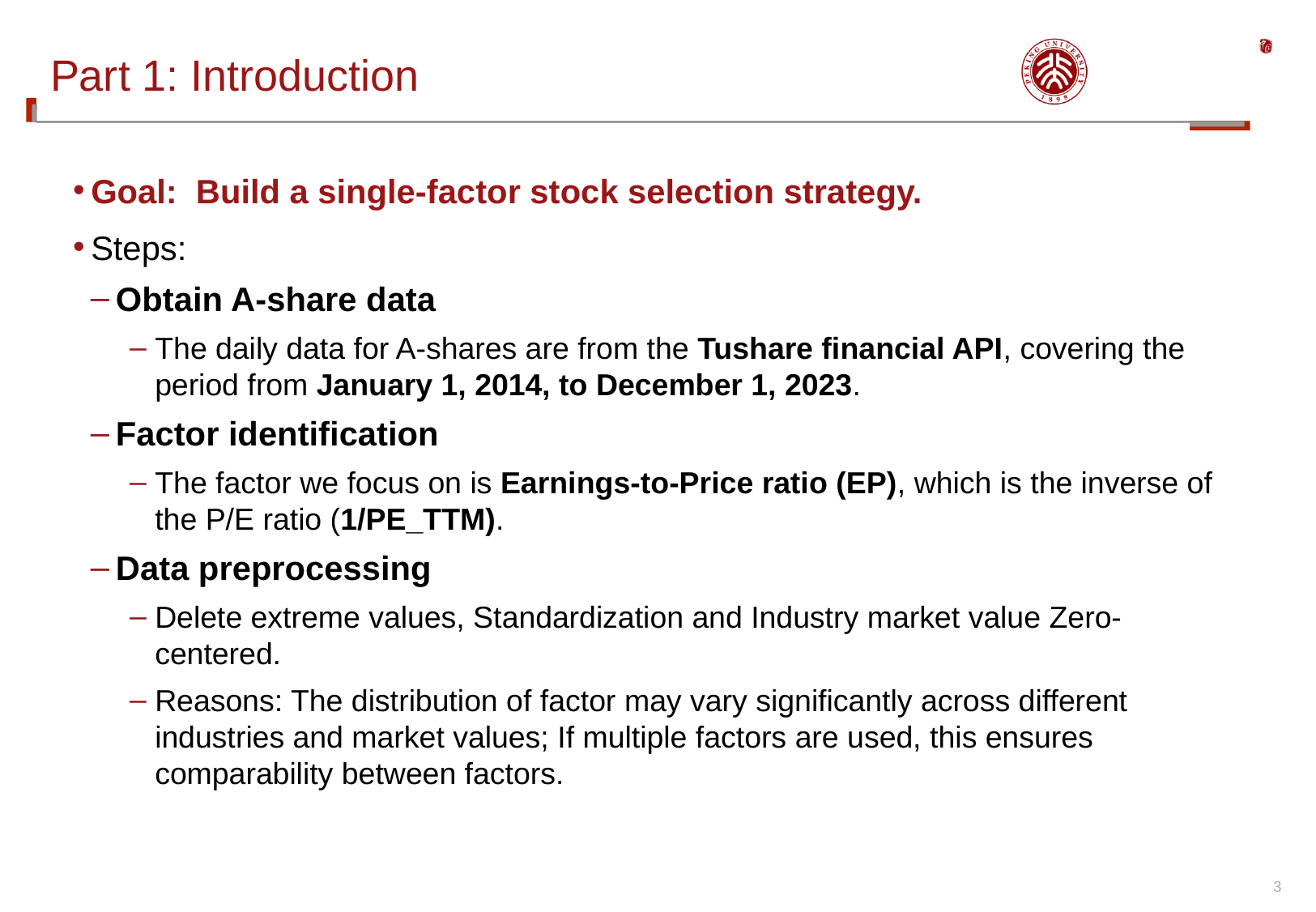

# Part 1: Introduction
Goal:  Build a single-factor stock selection strategy.
Steps:
Obtain A-share data
The daily data for A-shares are from the Tushare financial API, covering the period from January 1, 2014, to December 1, 2023.
Factor identification
The factor we focus on is Earnings-to-Price ratio (EP), which is the inverse of the P/E ratio (1/PE_TTM).
Data preprocessing
Delete extreme values, Standardization and Industry market value Zero-centered.
Reasons: The distribution of factor may vary significantly across different industries and market values; If multiple factors are used, this ensures comparability between factors.